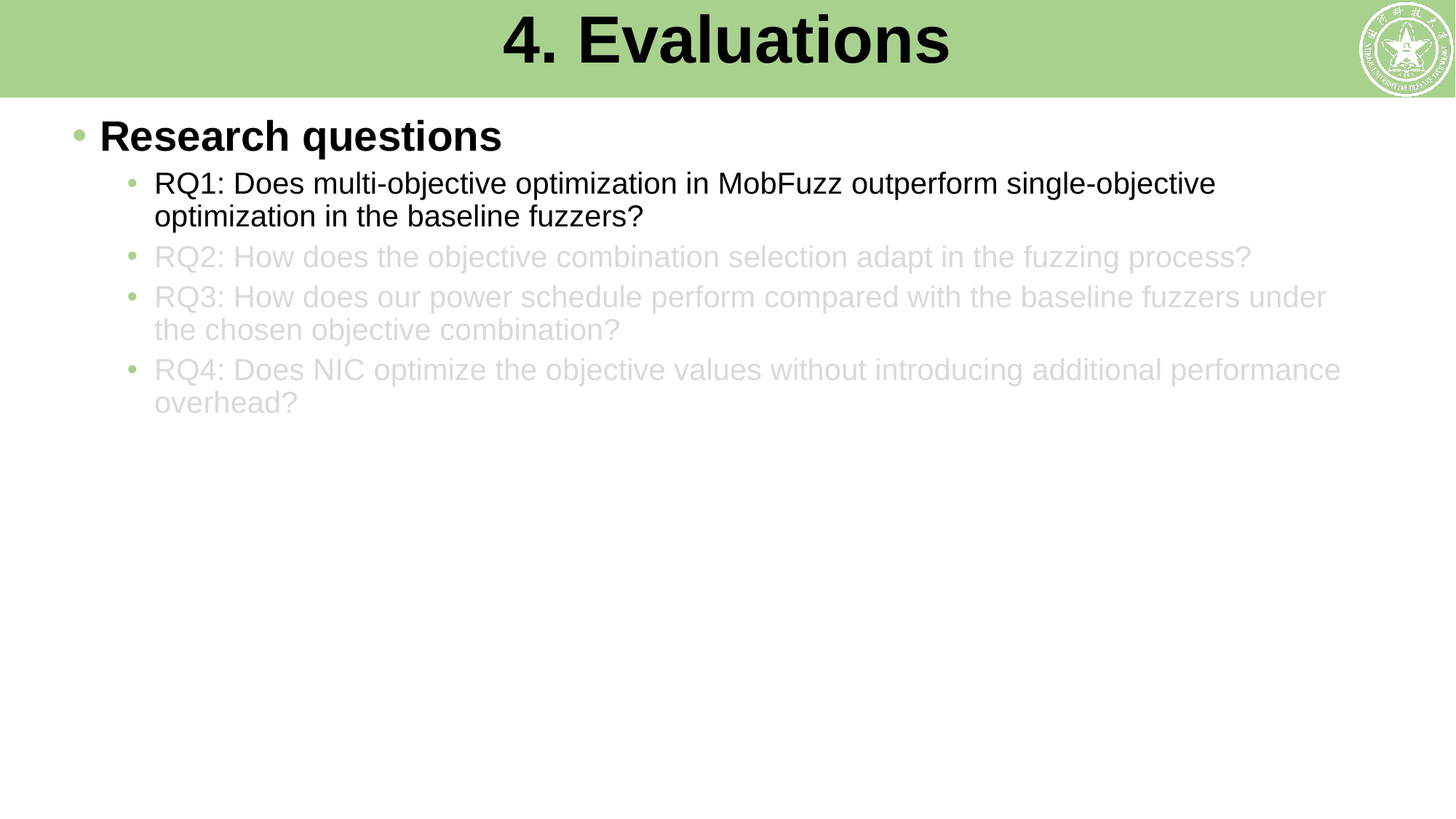

# 4. Evaluations
Research questions
RQ1: Does multi-objective optimization in MobFuzz outperform single-objective optimization in the baseline fuzzers?
RQ2: How does the objective combination selection adapt in the fuzzing process?
RQ3: How does our power schedule perform compared with the baseline fuzzers under the chosen objective combination?
RQ4: Does NIC optimize the objective values without introducing additional performance overhead?